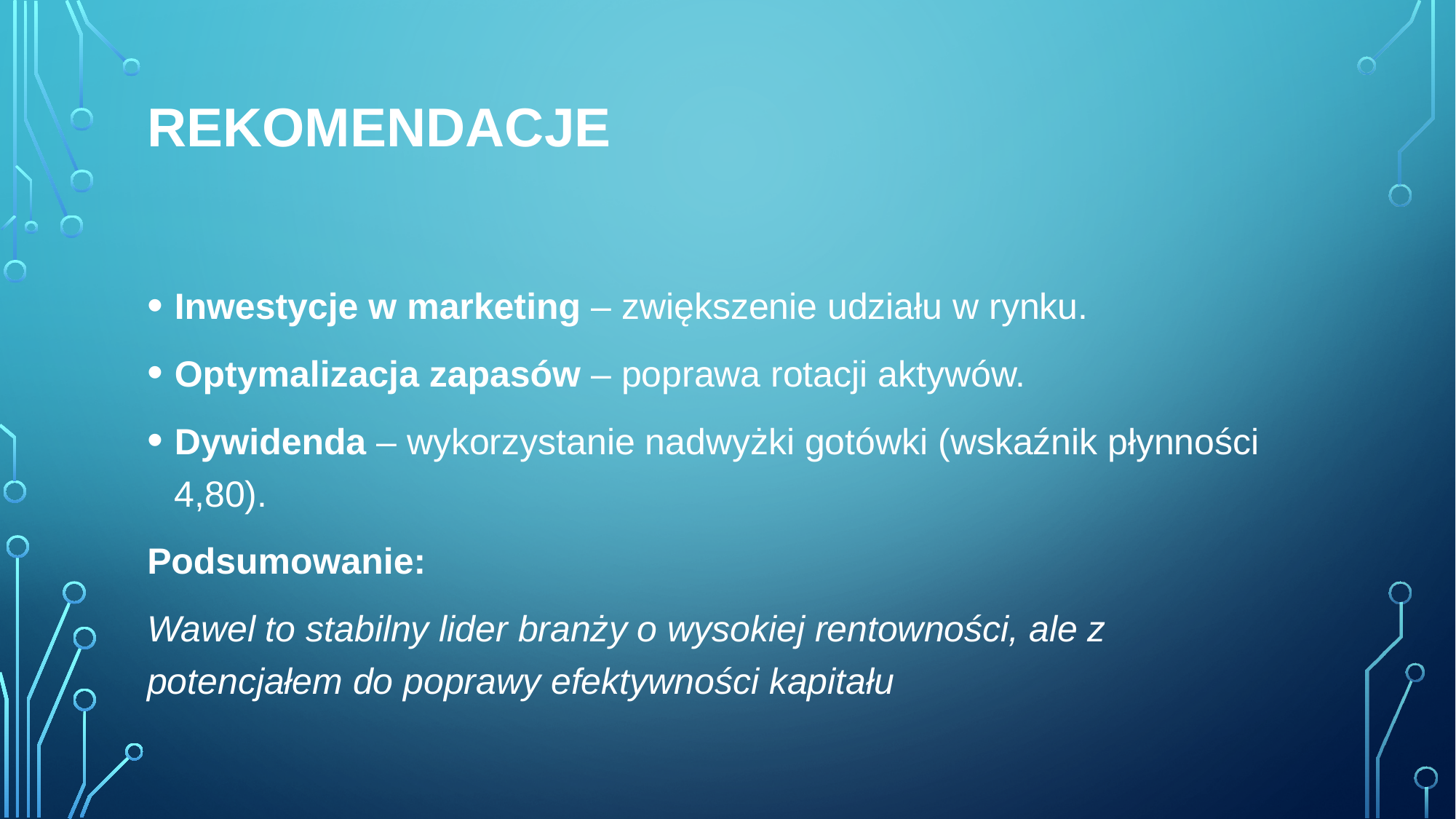

# Rekomendacje
Inwestycje w marketing – zwiększenie udziału w rynku.
Optymalizacja zapasów – poprawa rotacji aktywów.
Dywidenda – wykorzystanie nadwyżki gotówki (wskaźnik płynności 4,80).
Podsumowanie:
Wawel to stabilny lider branży o wysokiej rentowności, ale z potencjałem do poprawy efektywności kapitału